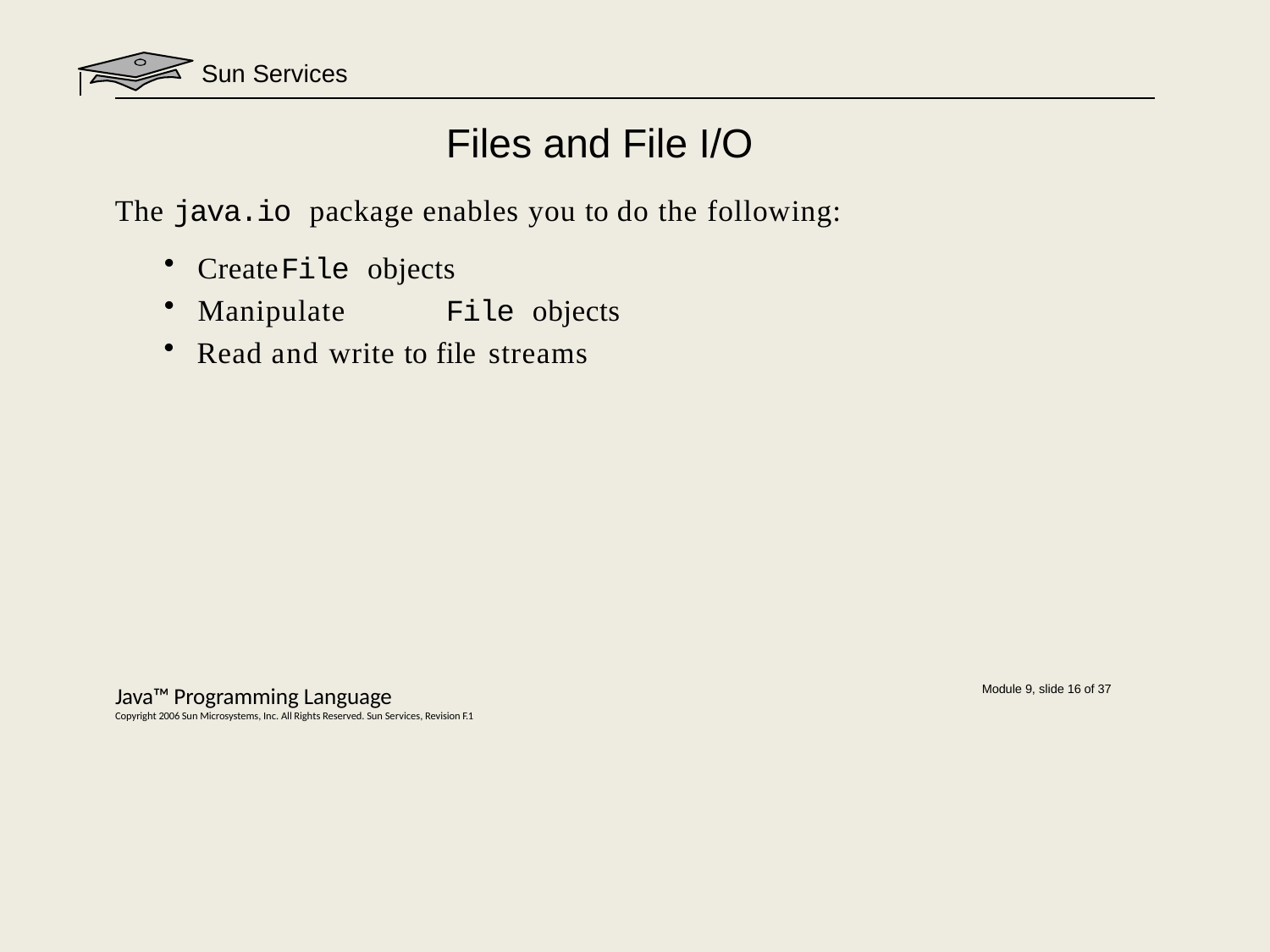

Sun Services

# Files and File I/O
The java.io package enables you to do the following:
Create	File objects
Manipulate	File objects
Read and write to file streams
Java™ Programming Language
Copyright 2006 Sun Microsystems, Inc. All Rights Reserved. Sun Services, Revision F.1
Module 9, slide 16 of 37